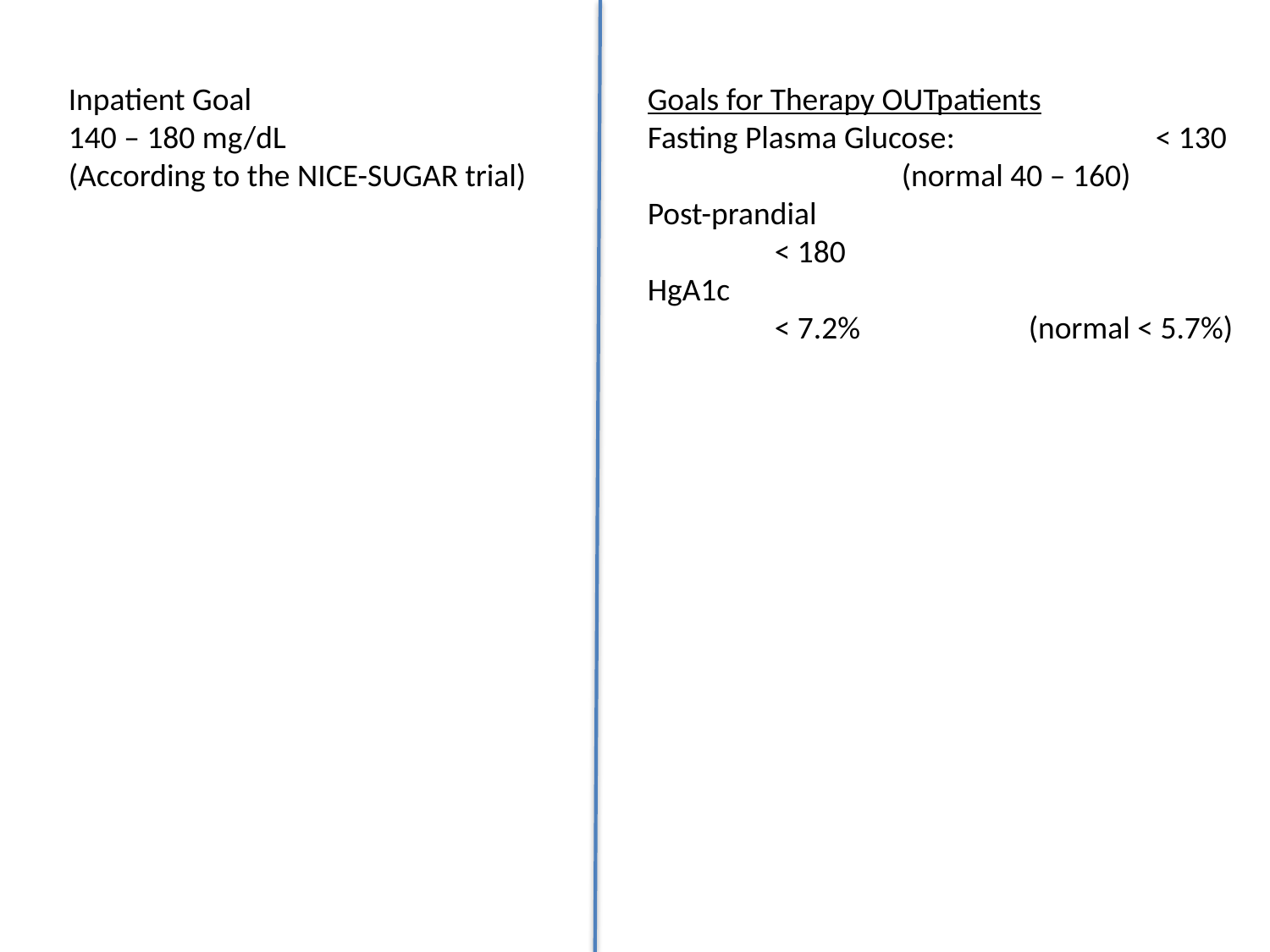

Inpatient Goal
140 – 180 mg/dL
(According to the NICE-SUGAR trial)
Goals for Therapy OUTpatients
Fasting Plasma Glucose:		< 130		(normal 40 – 160)
Post-prandial				< 180
HgA1c 					< 7.2%		(normal < 5.7%)